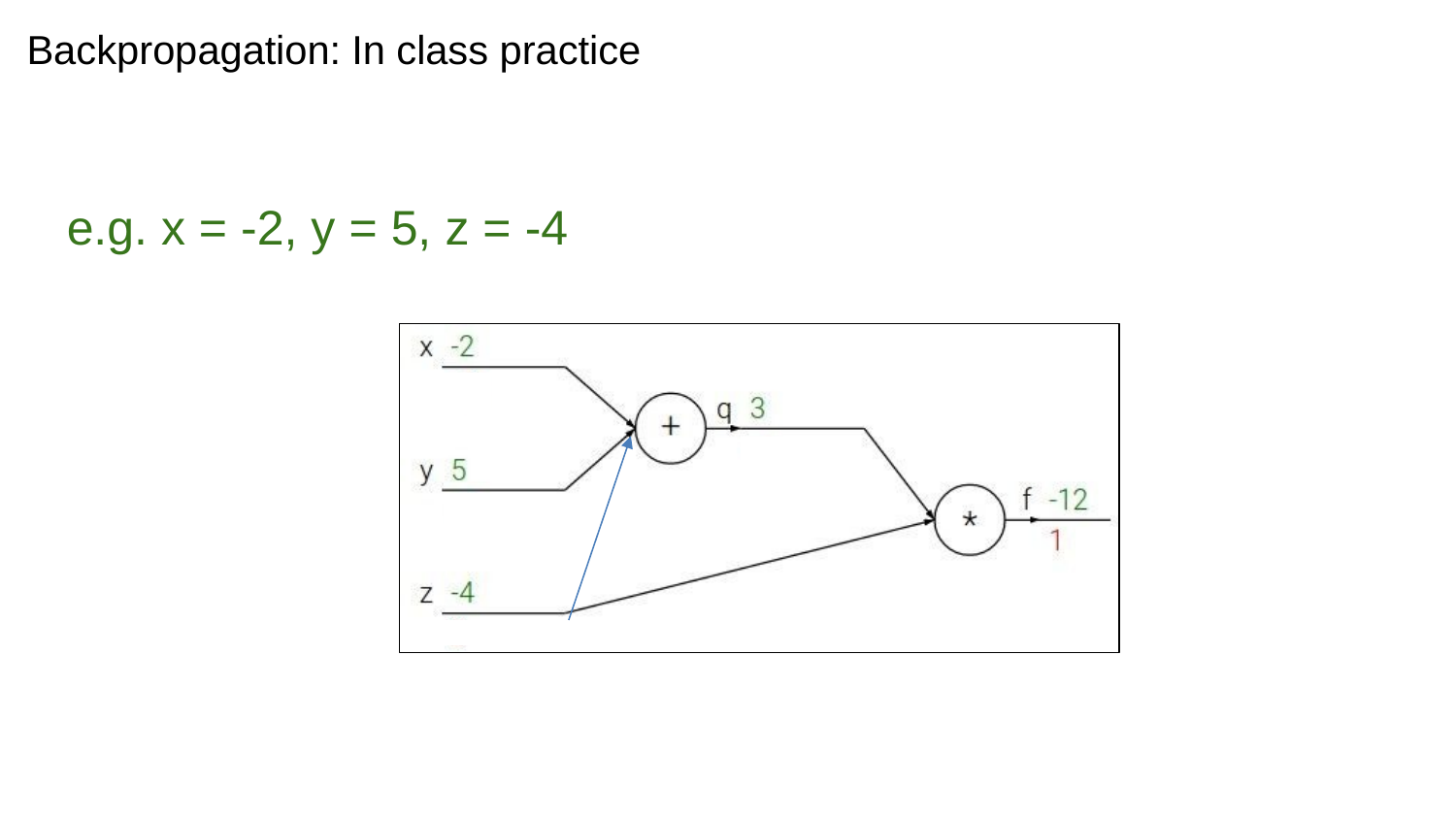

# Backpropagation: In class practice
e.g. x = -2, y = 5, z = -4

Fei-Fei Li & Justin Johnson & Serena Yeung
April 13, 2017